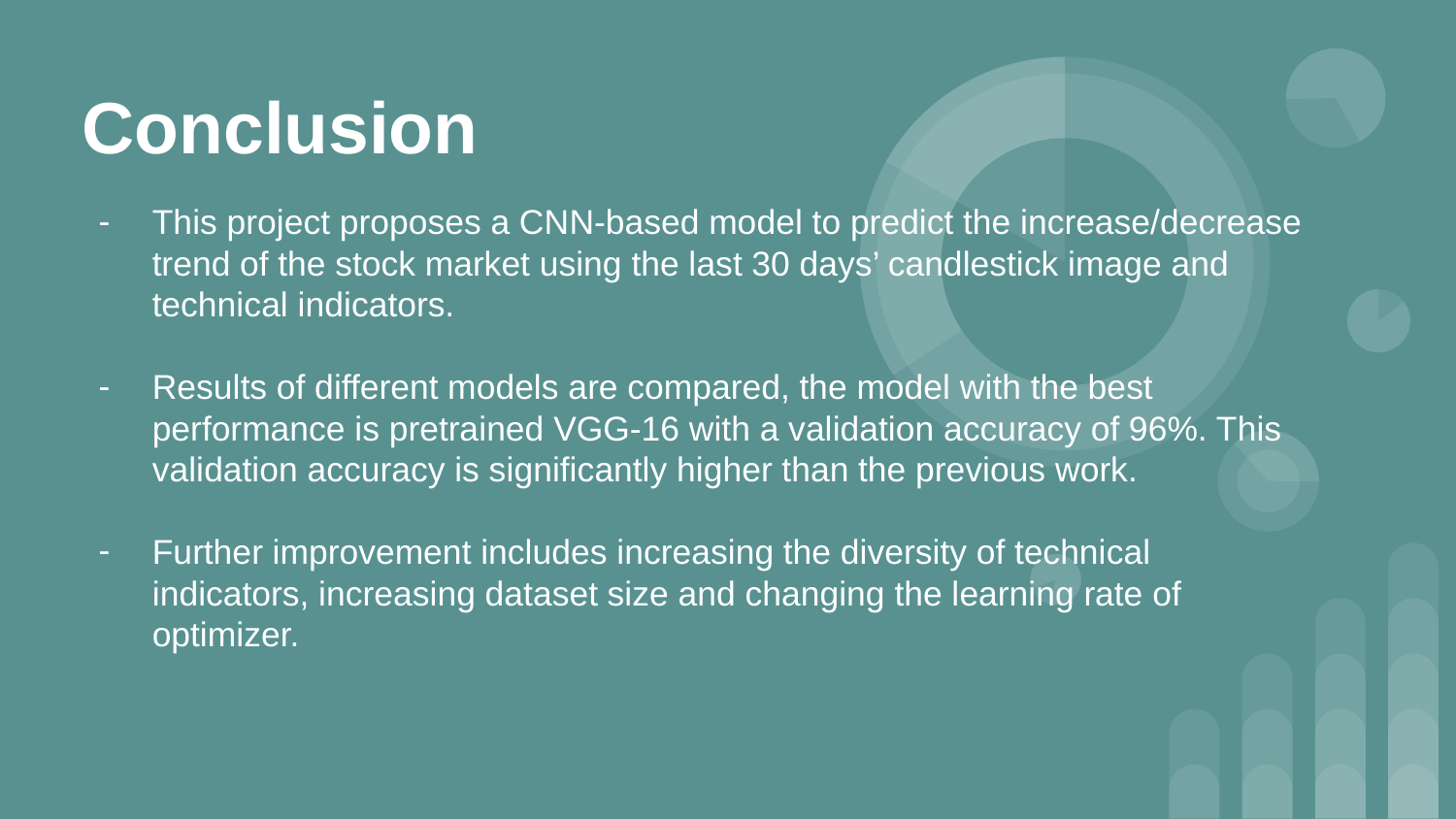

# Conclusion
This project proposes a CNN-based model to predict the increase/decrease trend of the stock market using the last 30 days’ candlestick image and technical indicators.

Results of different models are compared, the model with the best performance is pretrained VGG-16 with a validation accuracy of 96%. This validation accuracy is significantly higher than the previous work.

Further improvement includes increasing the diversity of technical indicators, increasing dataset size and changing the learning rate of optimizer.